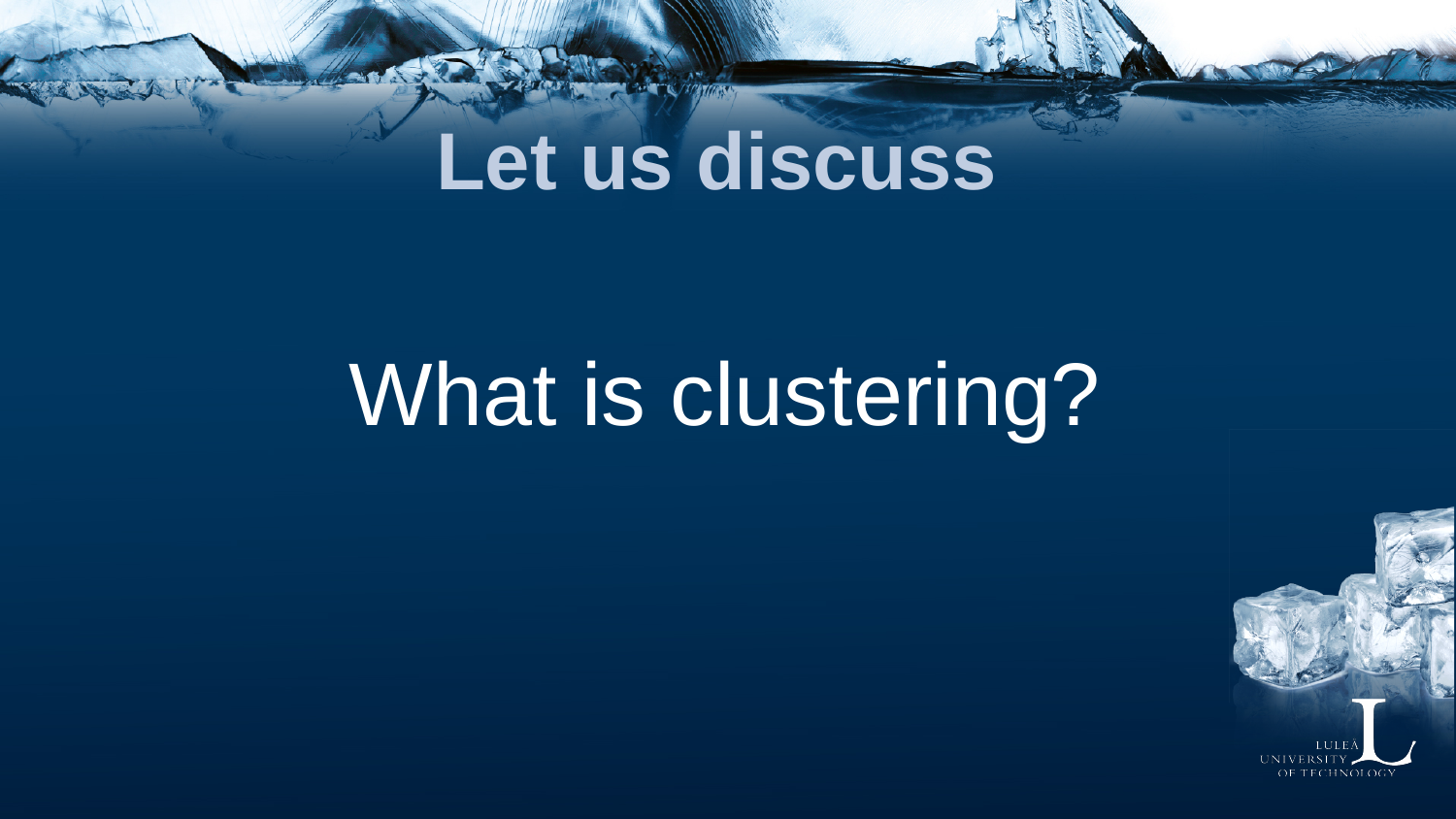

# Let us discuss
What is clustering?